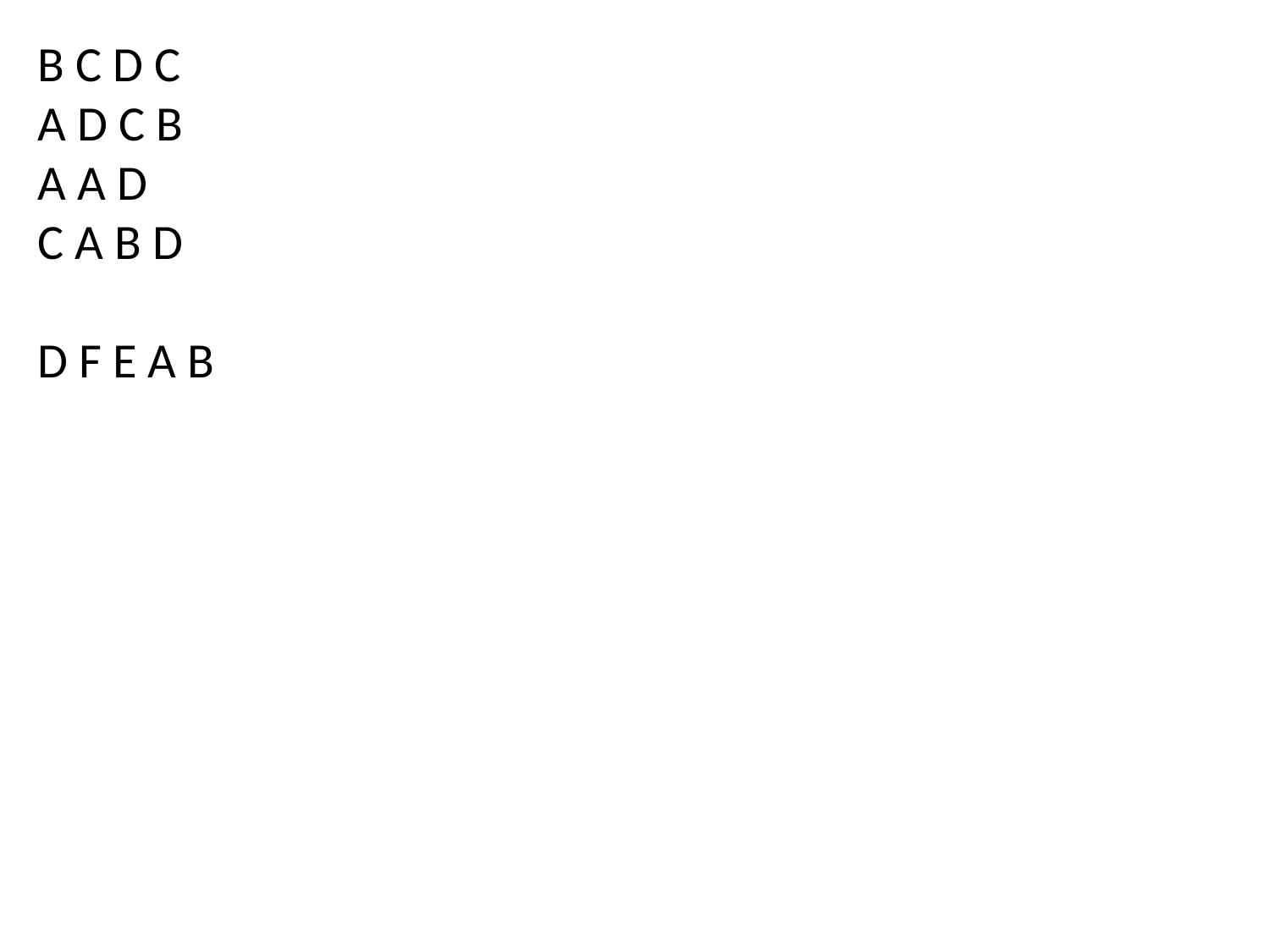

B C D C
A D C B
A A D
C A B D

D F E A B